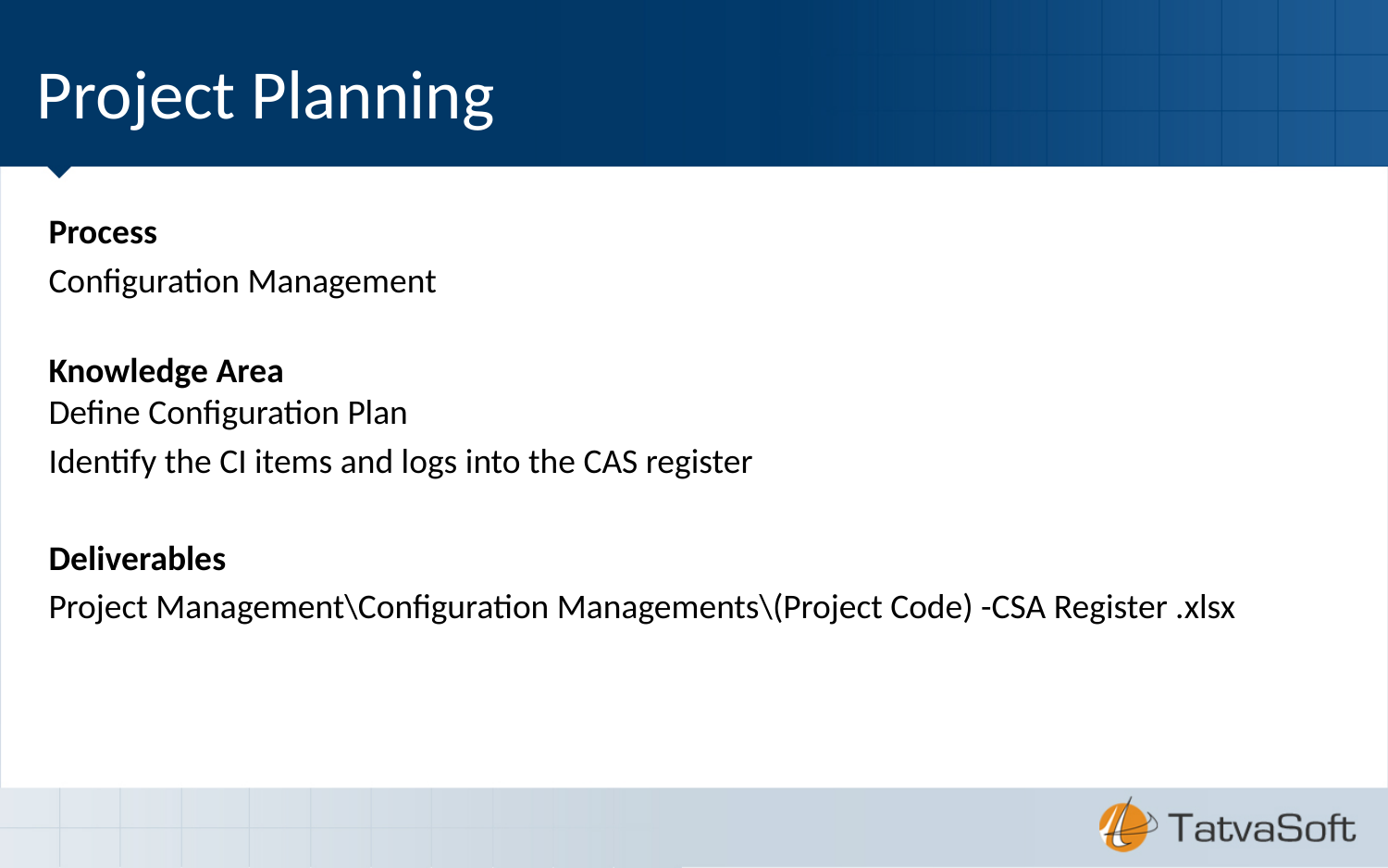

# Project Planning
Process
Configuration Management
Knowledge Area
Define Configuration Plan
Identify the CI items and logs into the CAS register

Deliverables
Project Management\Configuration Managements\(Project Code) -CSA Register .xlsx